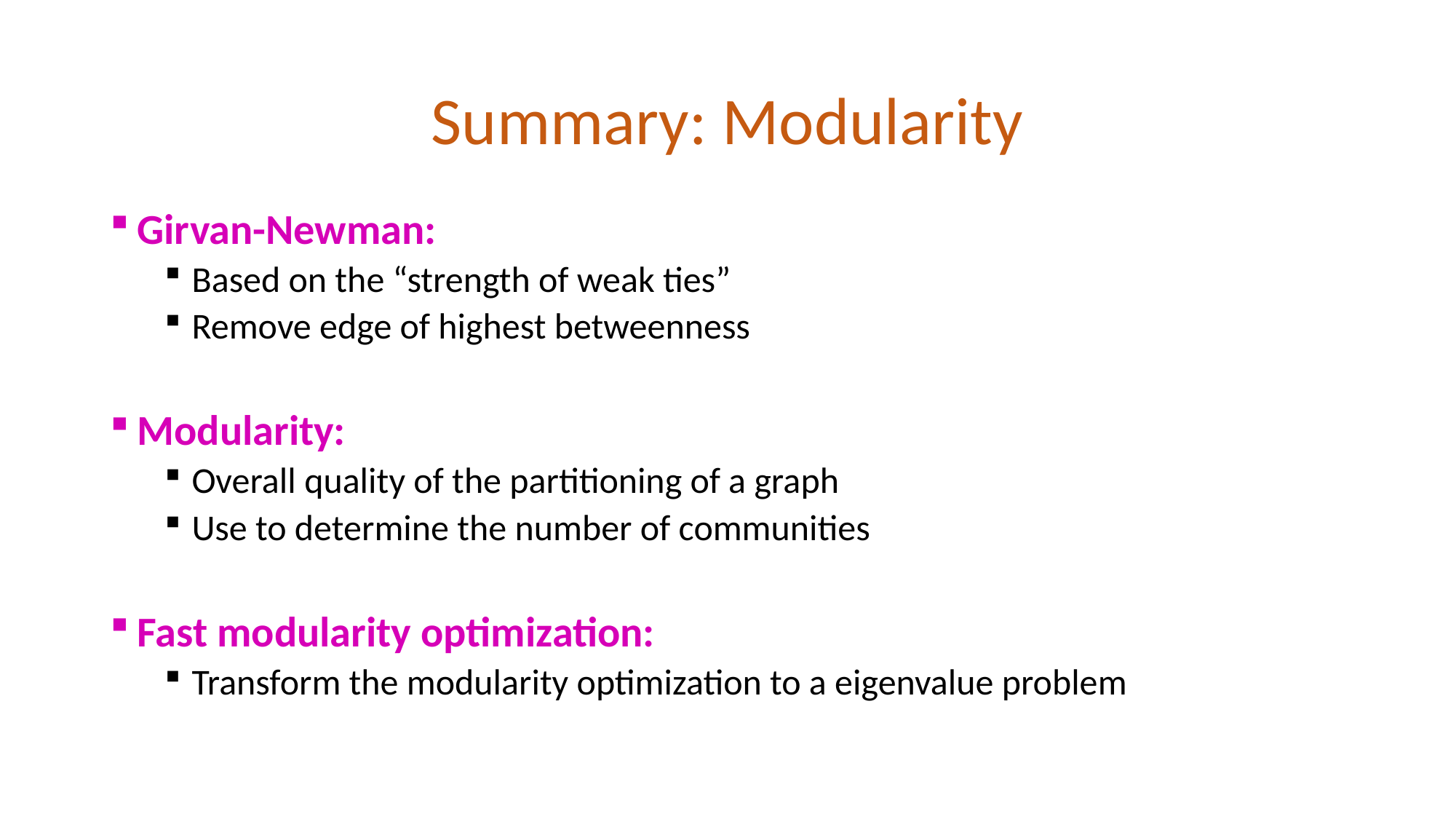

# Summary: Modularity
Girvan-Newman:
Based on the “strength of weak ties”
Remove edge of highest betweenness

Modularity:
Overall quality of the partitioning of a graph
Use to determine the number of communities

Fast modularity optimization:
Transform the modularity optimization to a eigenvalue problem